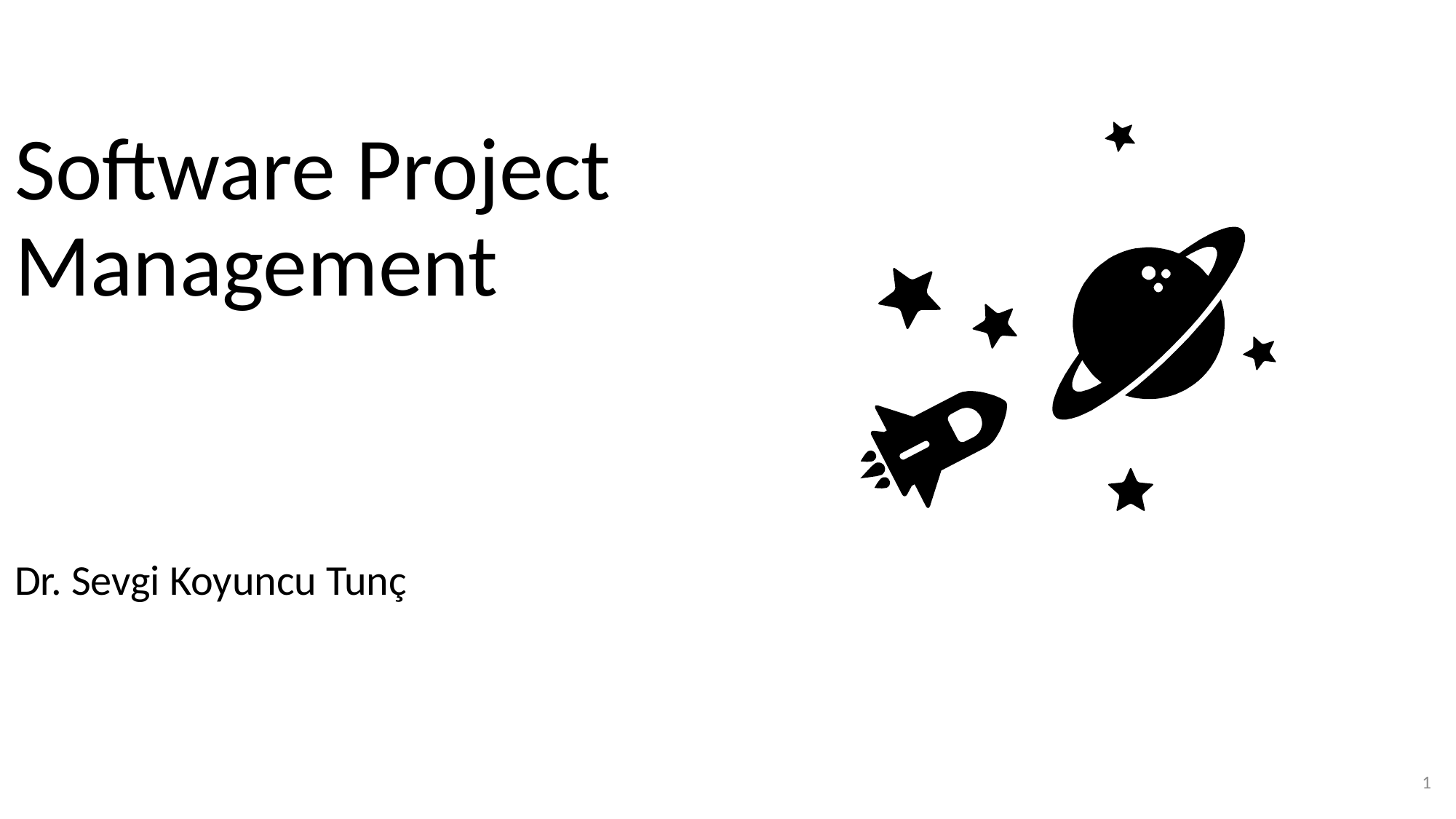

Software Project Management

Dr. Sevgi Koyuncu Tunç
1